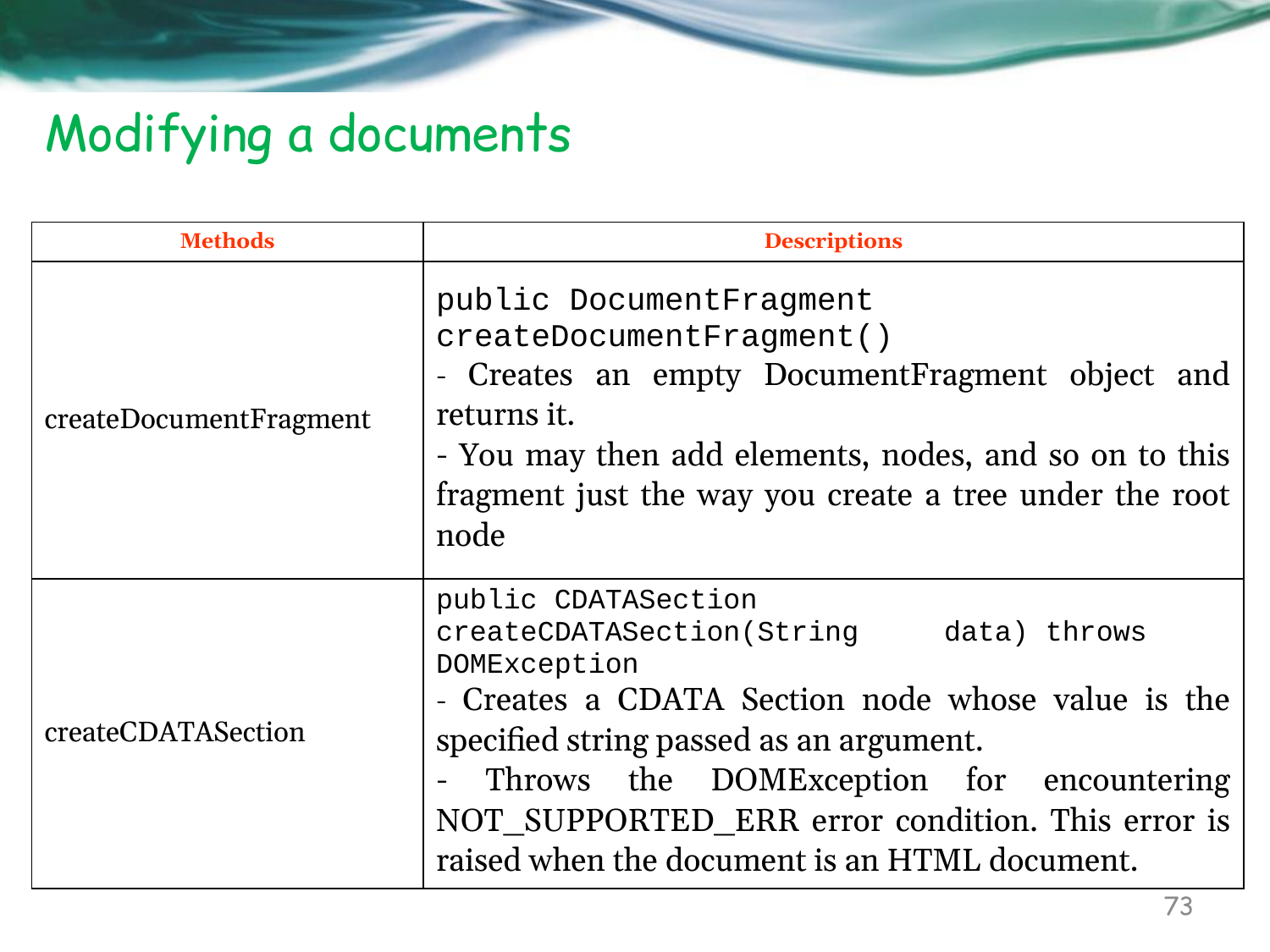

# Modifying a documents
| Methods | Descriptions |
| --- | --- |
| createDocumentFragment | public DocumentFragment createDocumentFragment() - Creates an empty DocumentFragment object and returns it. - You may then add elements, nodes, and so on to this fragment just the way you create a tree under the root node |
| createCDATASection | public CDATASection createCDATASection(String data) throws DOMException - Creates a CDATA Section node whose value is the specified string passed as an argument. - Throws the DOMException for encountering NOT\_SUPPORTED\_ERR error condition. This error is raised when the document is an HTML document. |
73